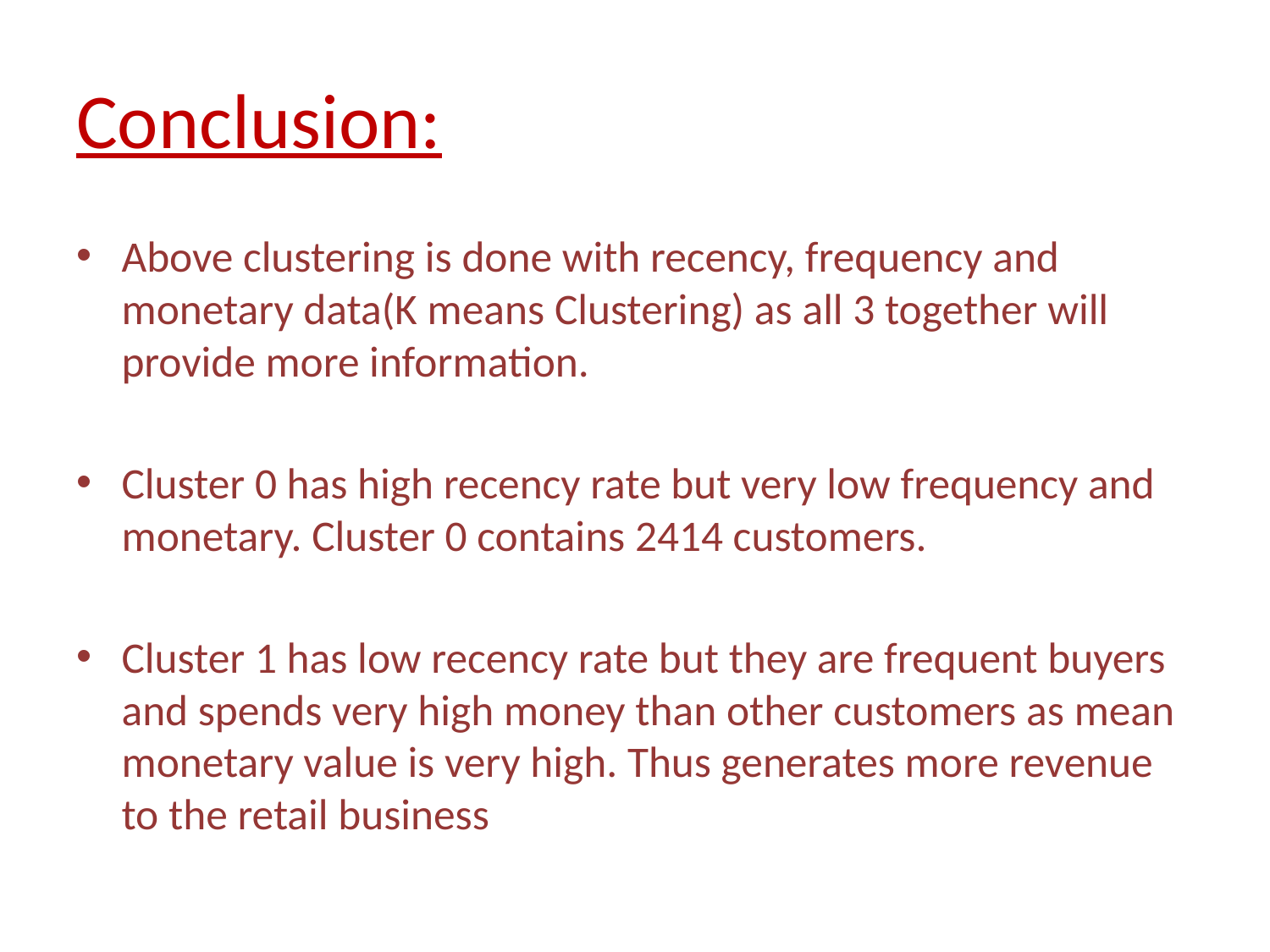

# Conclusion:
Above clustering is done with recency, frequency and monetary data(K means Clustering) as all 3 together will provide more information.

Cluster 0 has high recency rate but very low frequency and monetary. Cluster 0 contains 2414 customers.

Cluster 1 has low recency rate but they are frequent buyers and spends very high money than other customers as mean monetary value is very high. Thus generates more revenue to the retail business